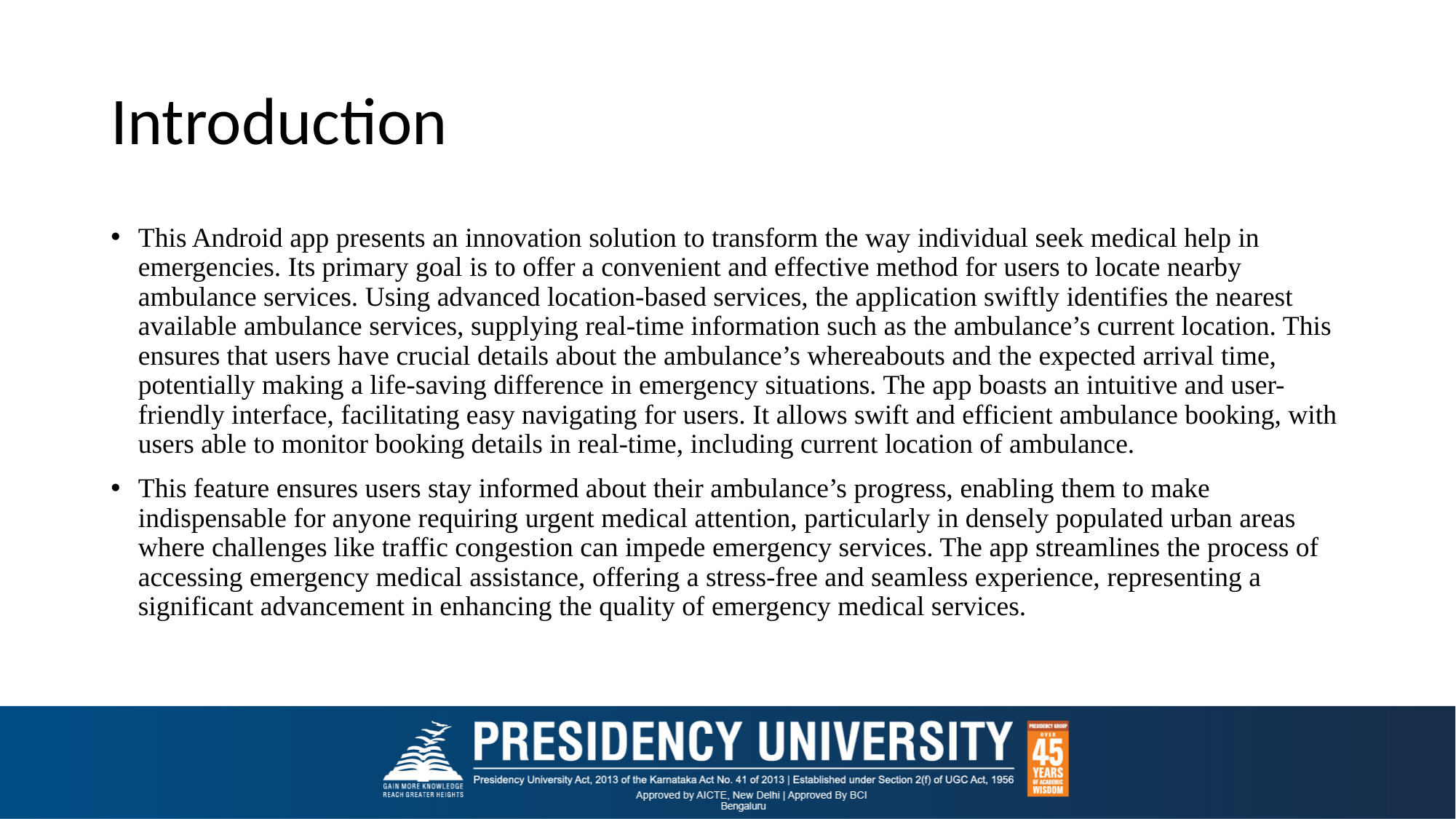

# Introduction
This Android app presents an innovation solution to transform the way individual seek medical help in emergencies. Its primary goal is to offer a convenient and effective method for users to locate nearby ambulance services. Using advanced location-based services, the application swiftly identifies the nearest available ambulance services, supplying real-time information such as the ambulance’s current location. This ensures that users have crucial details about the ambulance’s whereabouts and the expected arrival time, potentially making a life-saving difference in emergency situations. The app boasts an intuitive and user-friendly interface, facilitating easy navigating for users. It allows swift and efficient ambulance booking, with users able to monitor booking details in real-time, including current location of ambulance.
This feature ensures users stay informed about their ambulance’s progress, enabling them to make indispensable for anyone requiring urgent medical attention, particularly in densely populated urban areas where challenges like traffic congestion can impede emergency services. The app streamlines the process of accessing emergency medical assistance, offering a stress-free and seamless experience, representing a significant advancement in enhancing the quality of emergency medical services.